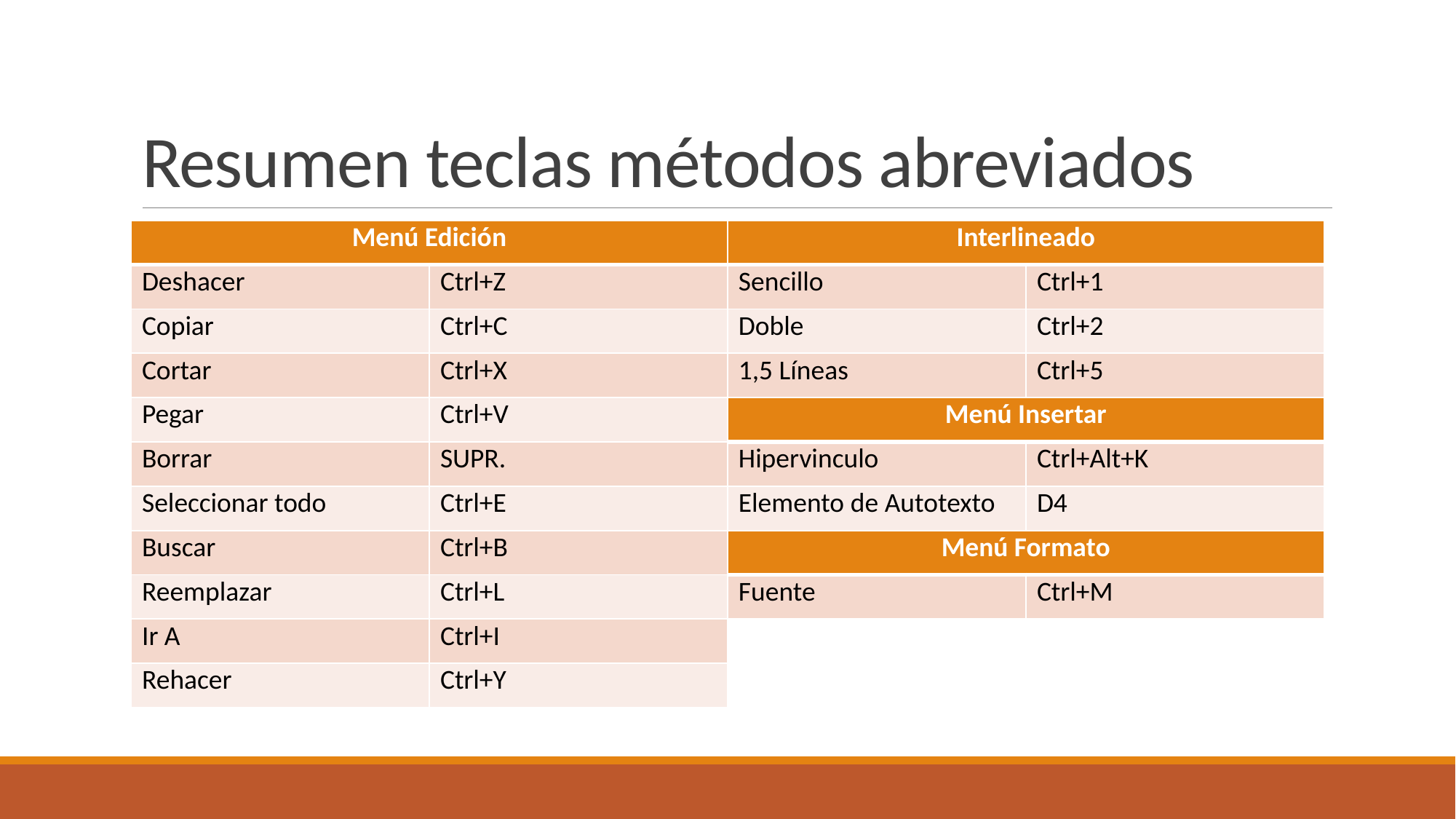

# Resumen teclas métodos abreviados

| Interlineado |  |
| --- | --- |
| Sencillo | Ctrl+1 |
| Doble | Ctrl+2 |
| 1,5 Líneas | Ctrl+5 |
| Menú Edición |  |
| --- | --- |
| Deshacer | Ctrl+Z |
| Copiar | Ctrl+C |
| Cortar | Ctrl+X |
| Pegar | Ctrl+V |
| Borrar | SUPR. |
| Seleccionar todo | Ctrl+E |
| Buscar | Ctrl+B |
| Reemplazar | Ctrl+L |
| Ir A | Ctrl+I |
| Rehacer | Ctrl+Y |
| Menú Insertar |  |
| --- | --- |
| Hipervinculo | Ctrl+Alt+K |
| Elemento de Autotexto | D4 |
| Menú Formato |  |
| --- | --- |
| Fuente | Ctrl+M |